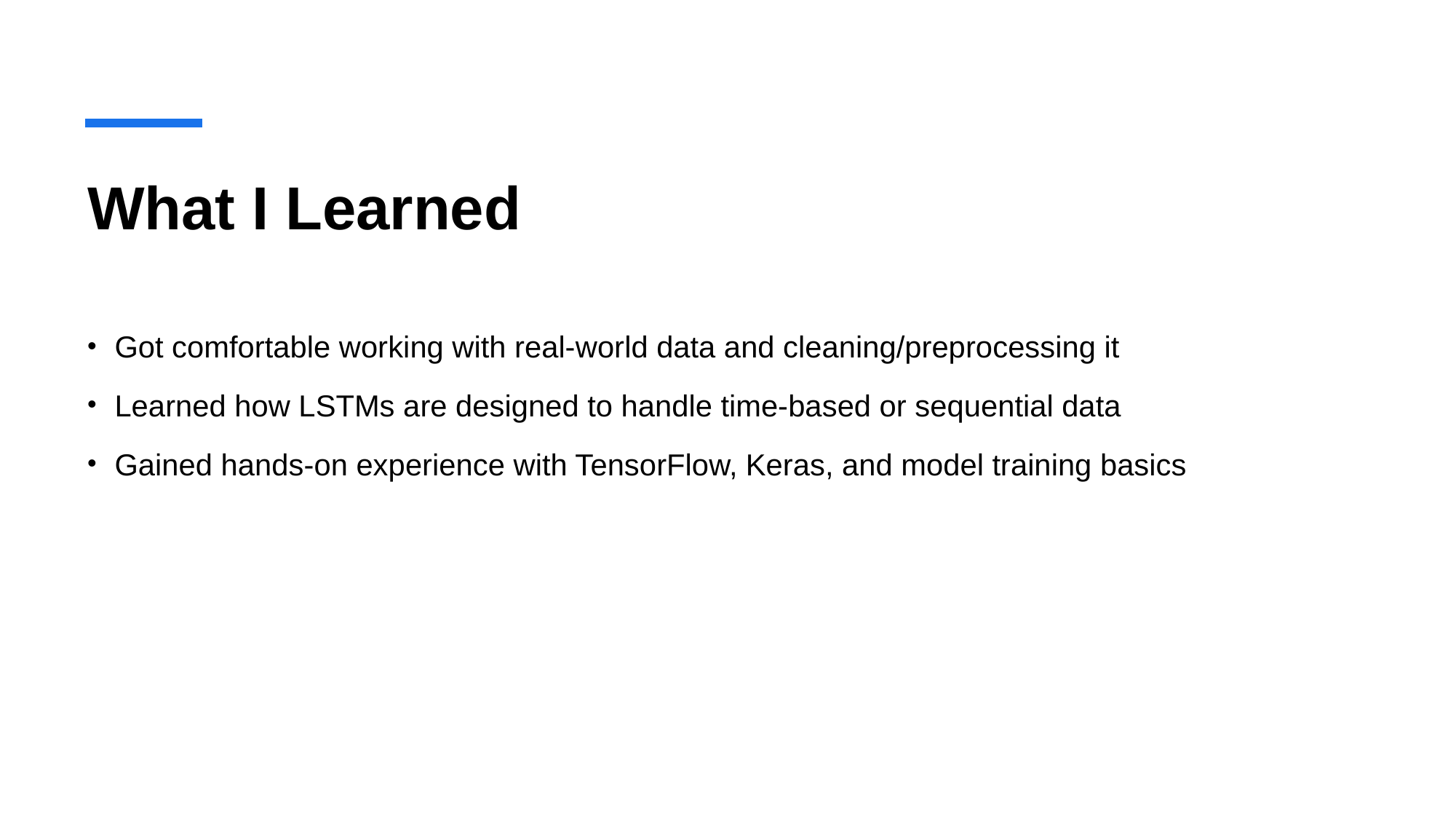

# What I Learned

Got comfortable working with real-world data and cleaning/preprocessing it
Learned how LSTMs are designed to handle time-based or sequential data
Gained hands-on experience with TensorFlow, Keras, and model training basics